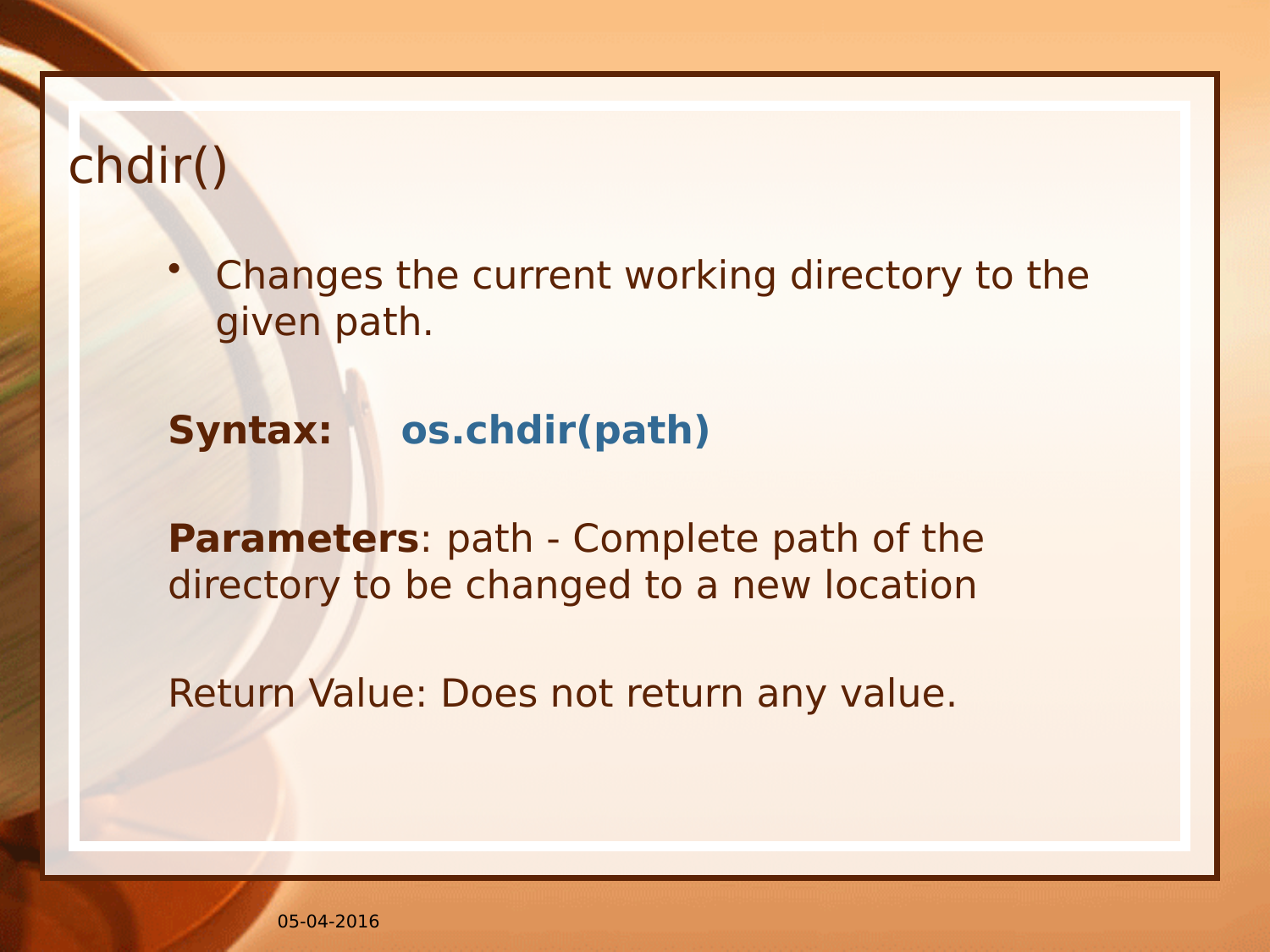

# chdir()
Changes the current working directory to the given path.

Syntax:     os.chdir(path)

Parameters: path - Complete path of the directory to be changed to a new location

Return Value: Does not return any value.
05-04-2016